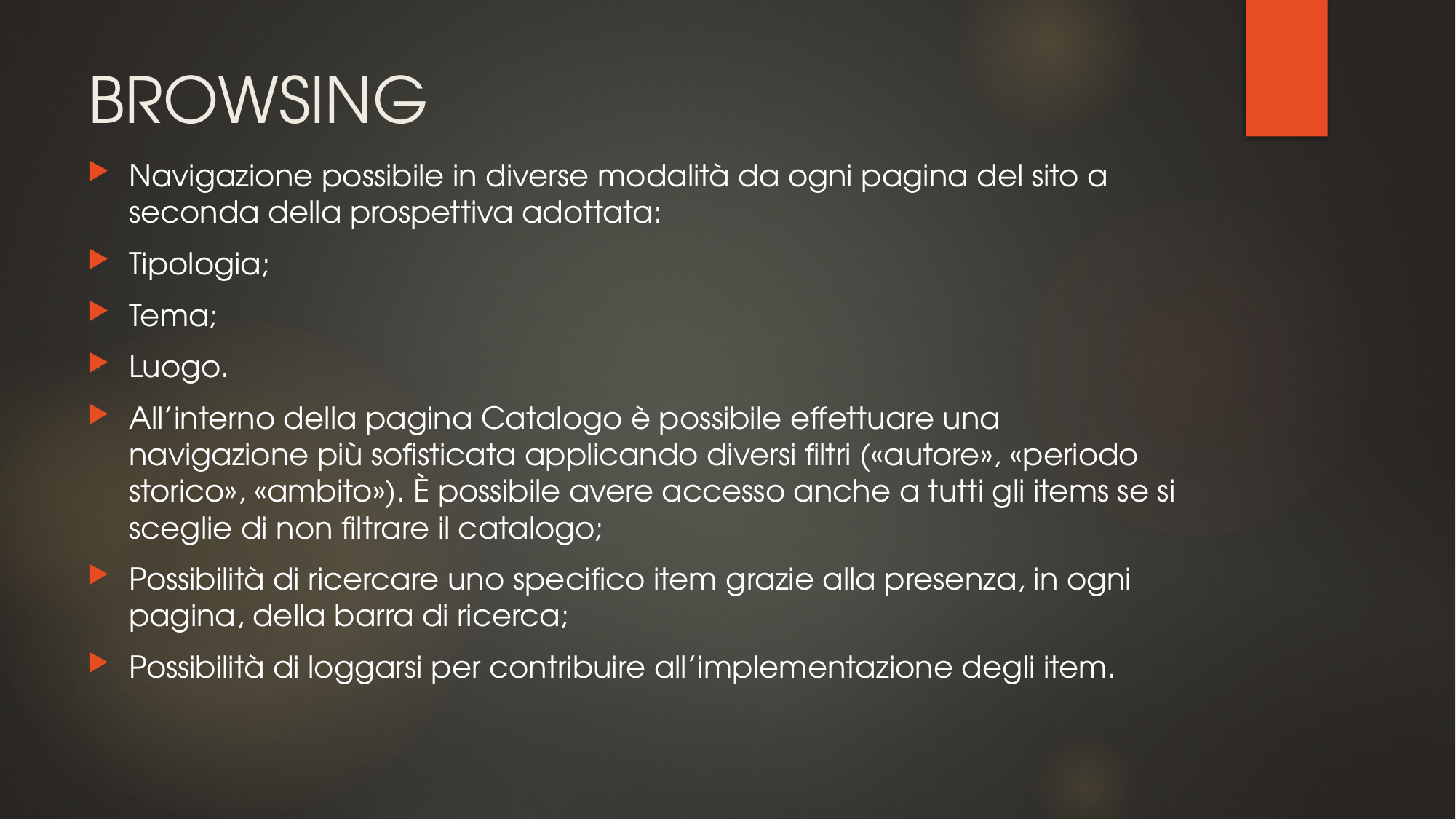

# BROWSING
Navigazione possibile in diverse modalità da ogni pagina del sito a seconda della prospettiva adottata:
Tipologia;
Tema;
Luogo.
All’interno della pagina Catalogo è possibile effettuare una navigazione più sofisticata applicando diversi filtri («autore», «periodo storico», «ambito»). È possibile avere accesso anche a tutti gli items se si sceglie di non filtrare il catalogo;
Possibilità di ricercare uno specifico item grazie alla presenza, in ogni pagina, della barra di ricerca;
Possibilità di loggarsi per contribuire all’implementazione degli item.